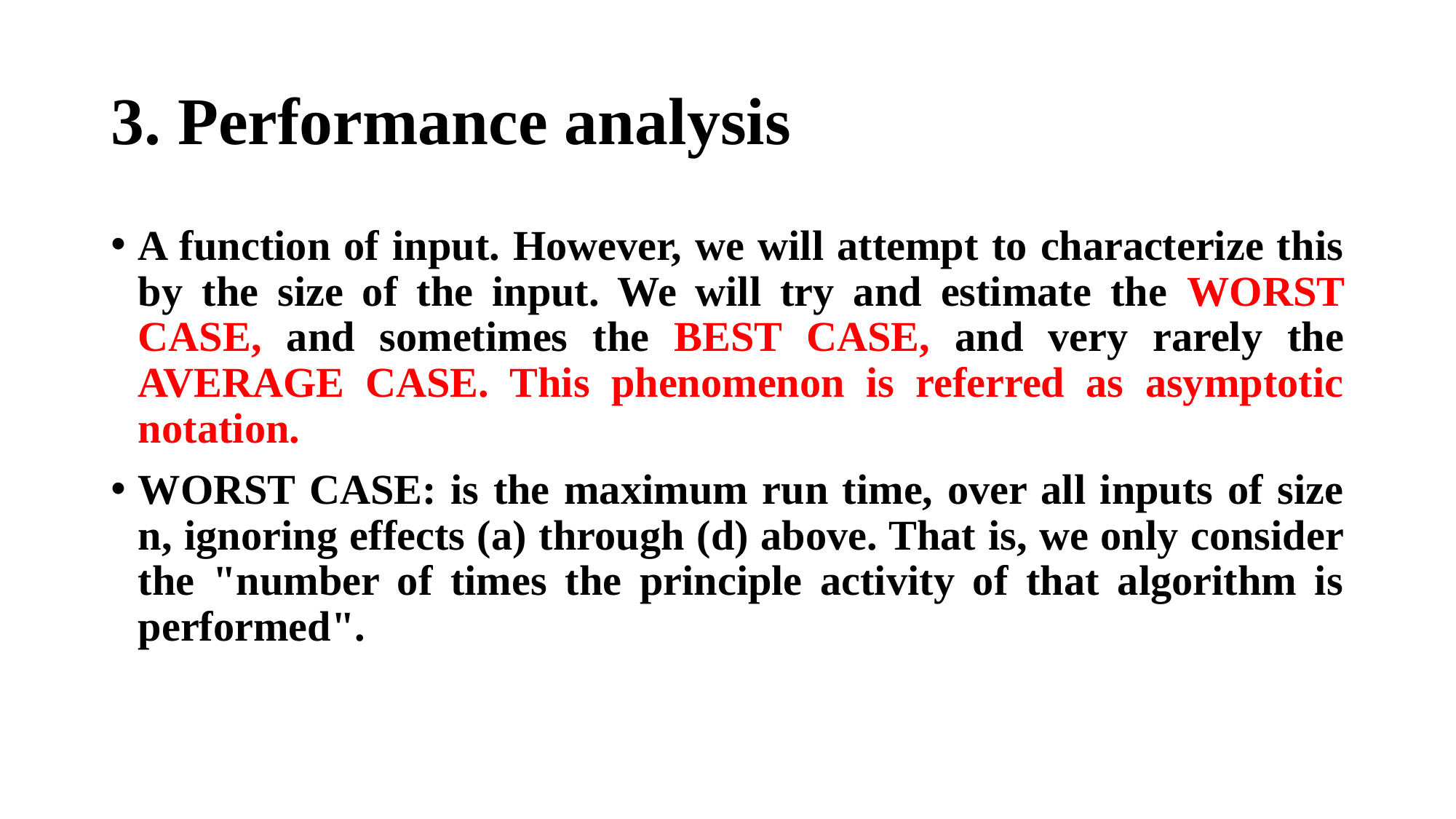

# 3. Performance analysis
A function of input. However, we will attempt to characterize this by the size of the input. We will try and estimate the WORST CASE, and sometimes the BEST CASE, and very rarely the AVERAGE CASE. This phenomenon is referred as asymptotic notation.
WORST CASE: is the maximum run time, over all inputs of size n, ignoring effects (a) through (d) above. That is, we only consider the "number of times the principle activity of that algorithm is performed".